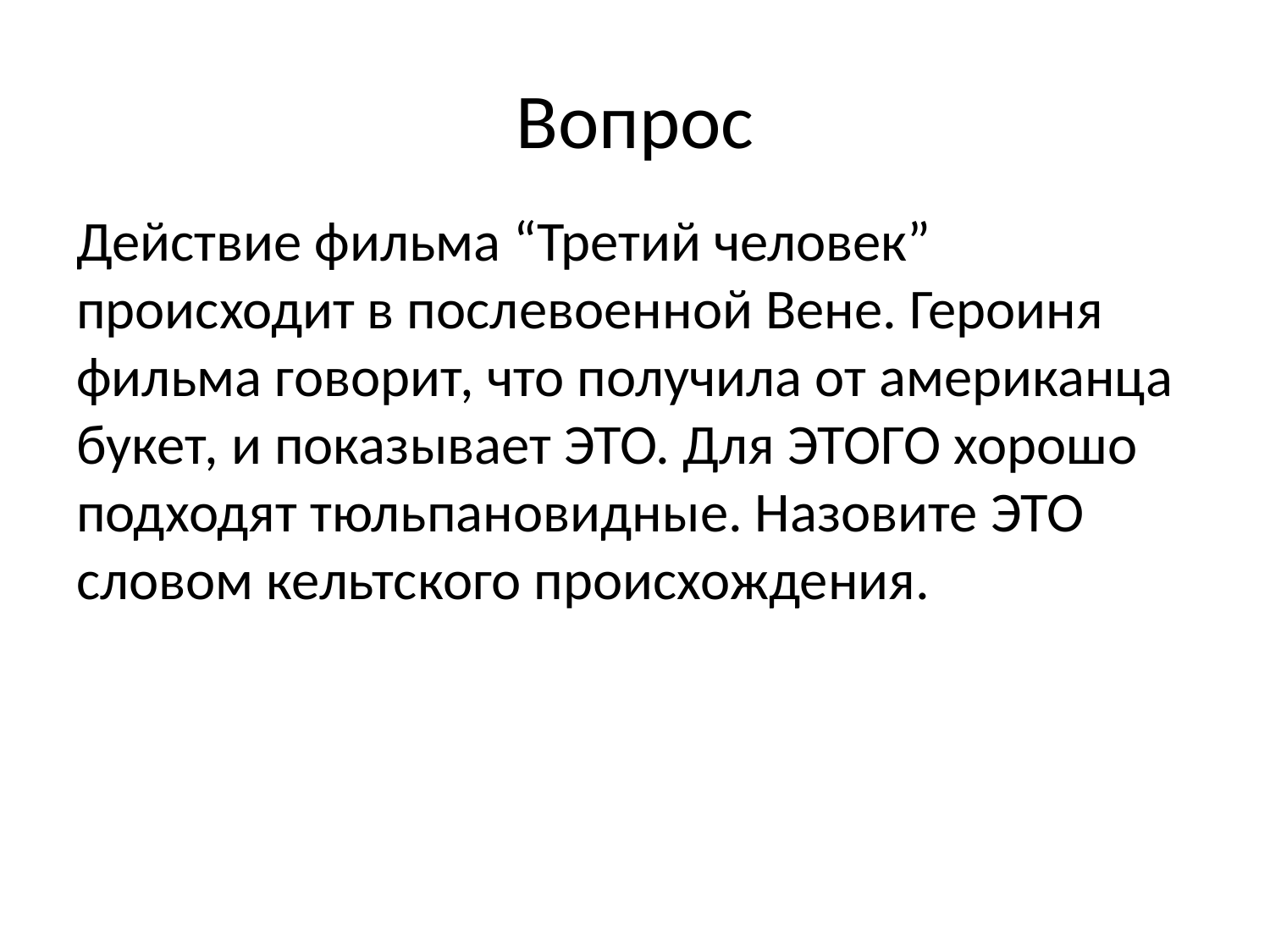

# Вопрос
Действие фильма “Третий человек” происходит в послевоенной Вене. Героиня фильма говорит, что получила от американца букет, и показывает ЭТО. Для ЭТОГО хорошо подходят тюльпановидные. Назовите ЭТО словом кельтского происхождения.